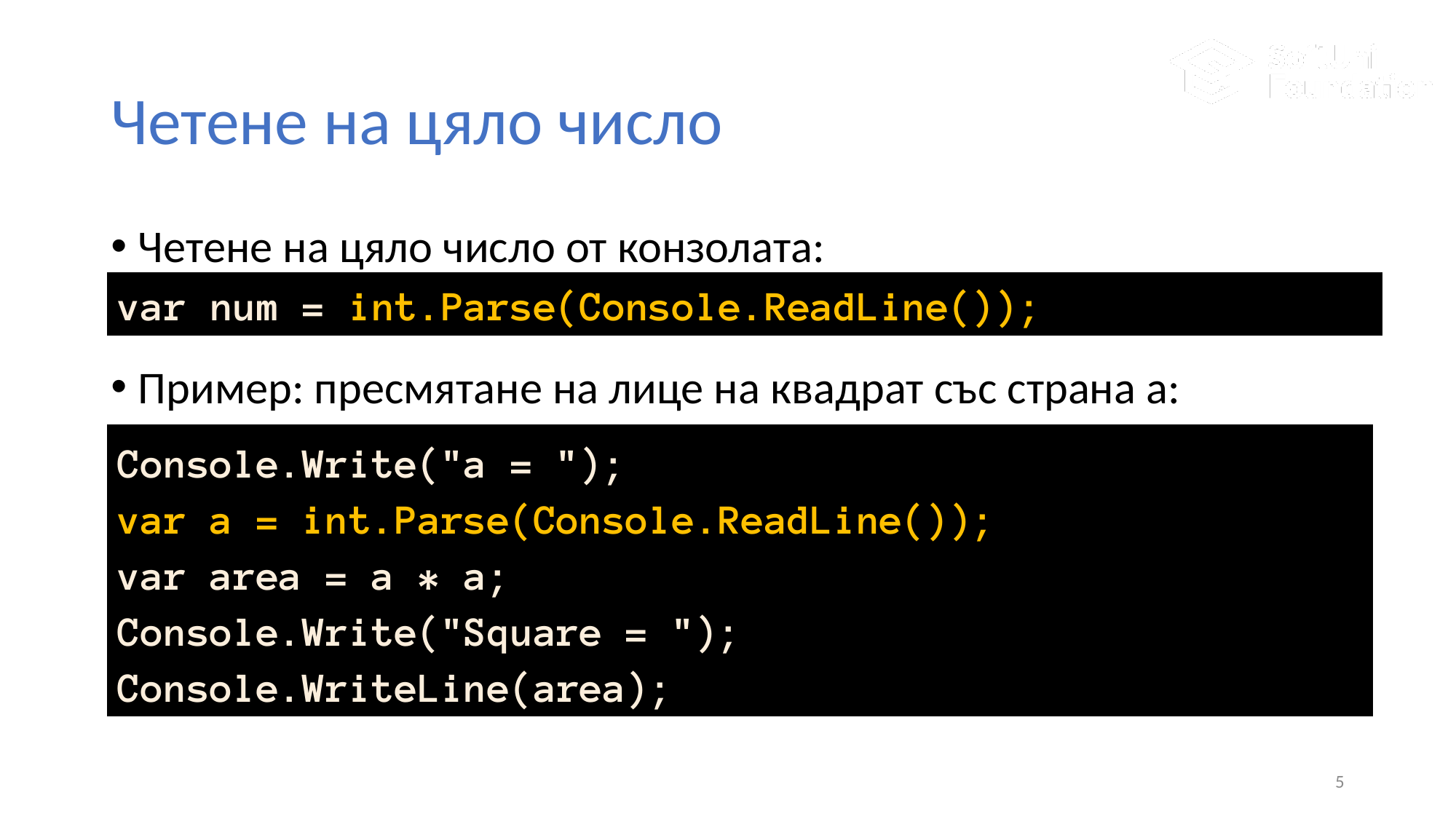

# Четене на цяло число
Четене на цяло число от конзолата:

Пример: пресмятане на лице на квадрат със страна а:
var num = int.Parse(Console.ReadLine());
Console.Write("a = ");
var a = int.Parse(Console.ReadLine());
var area = a * a;
Console.Write("Square = ");
Console.WriteLine(area);
5